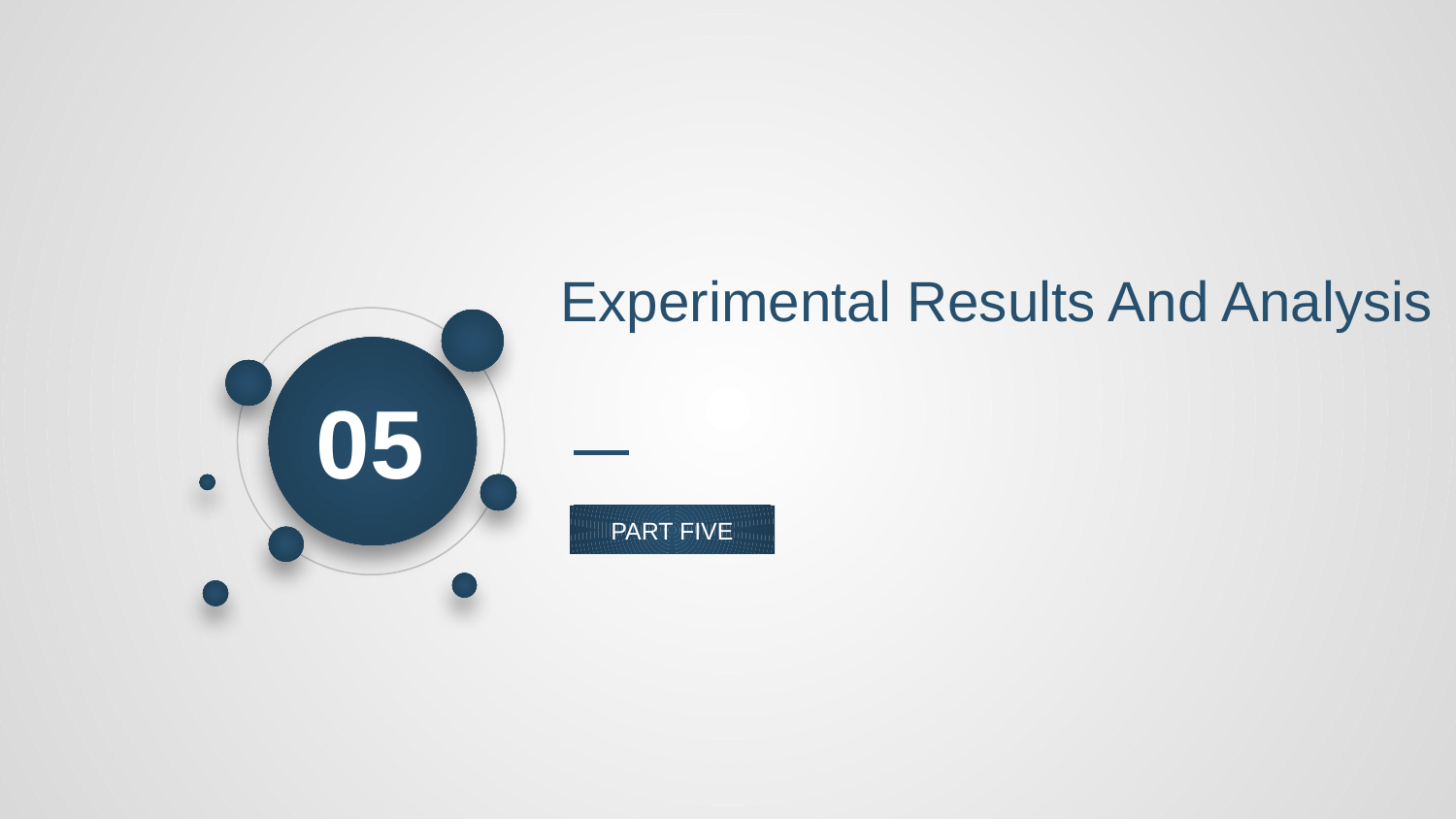

Experimental Results And Analysis

05

PART FIVE